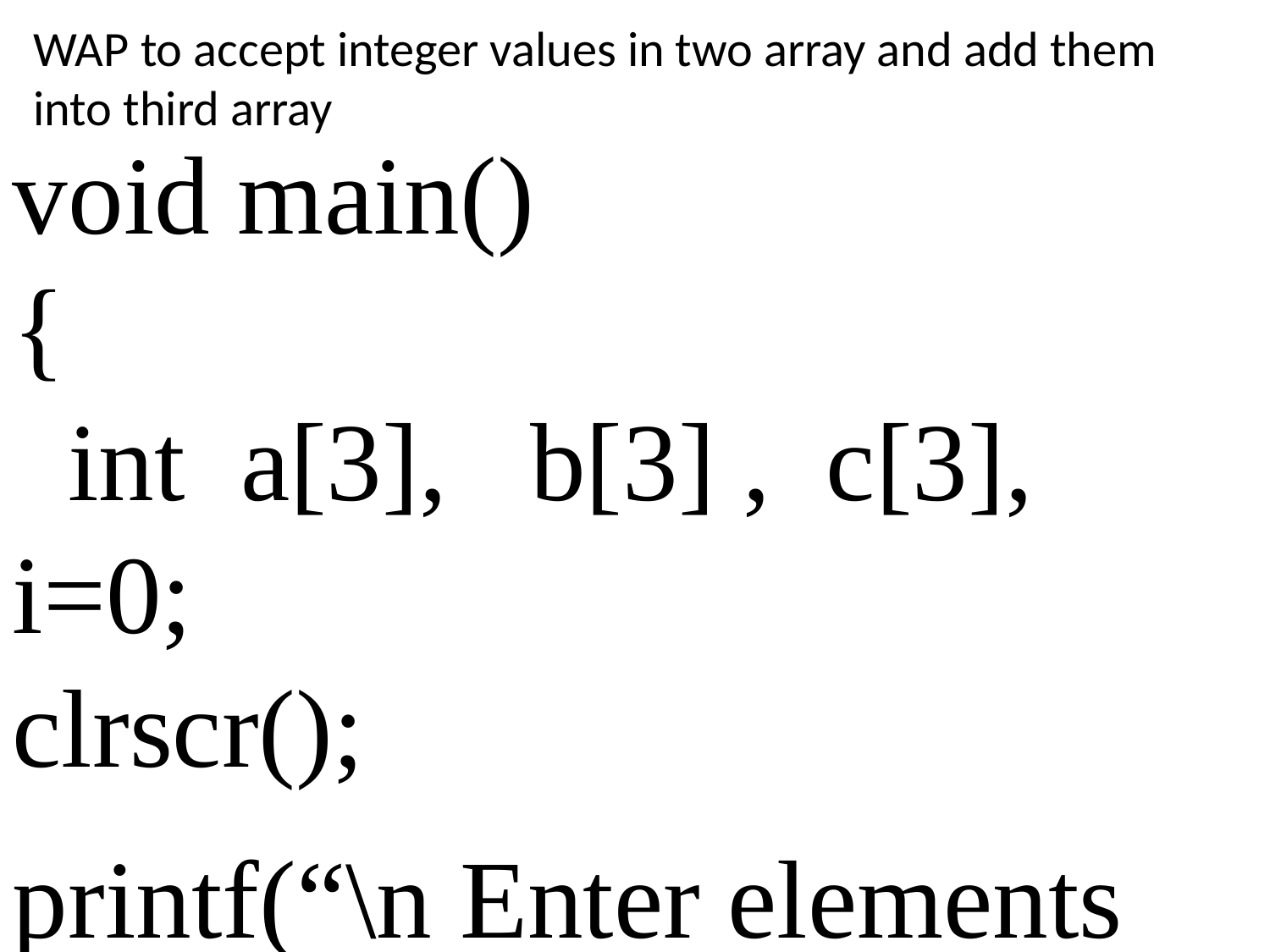

WAP to accept integer values in two array and add them into third array
void main()
{
  int  a[3],   b[3] ,  c[3],  i=0;
clrscr();

printf(“\n Enter elements for first array “);

for (i=0;i<=2;i++)  // used to accept the numbers  for first array
{
 printf(“\n Enter the number:”);
 scanf(“%d”,&a[i]);
}